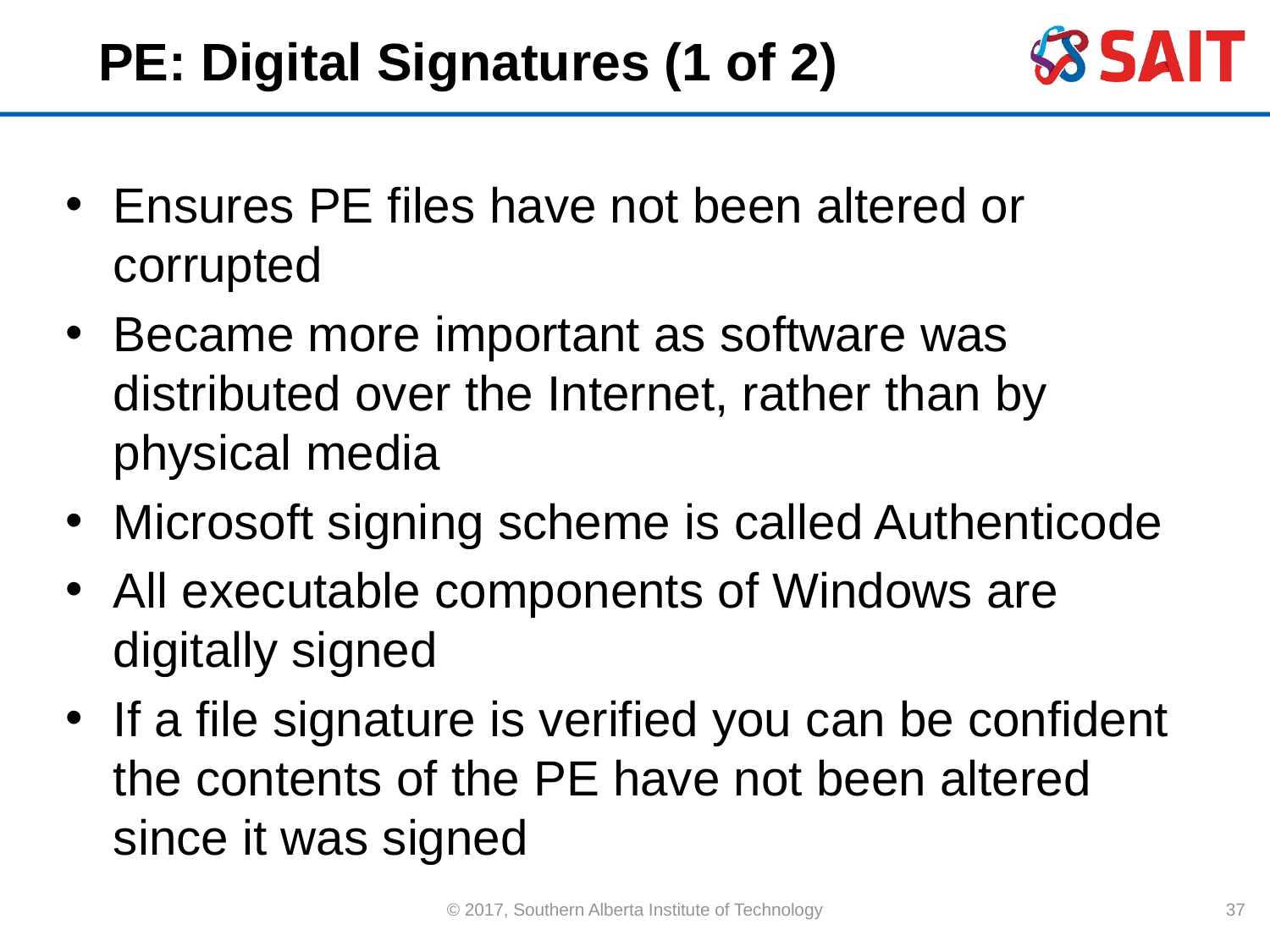

# PE: Digital Signatures (1 of 2)
Ensures PE files have not been altered or corrupted
Became more important as software was distributed over the Internet, rather than by physical media
Microsoft signing scheme is called Authenticode
All executable components of Windows are digitally signed
If a file signature is verified you can be confident the contents of the PE have not been altered since it was signed